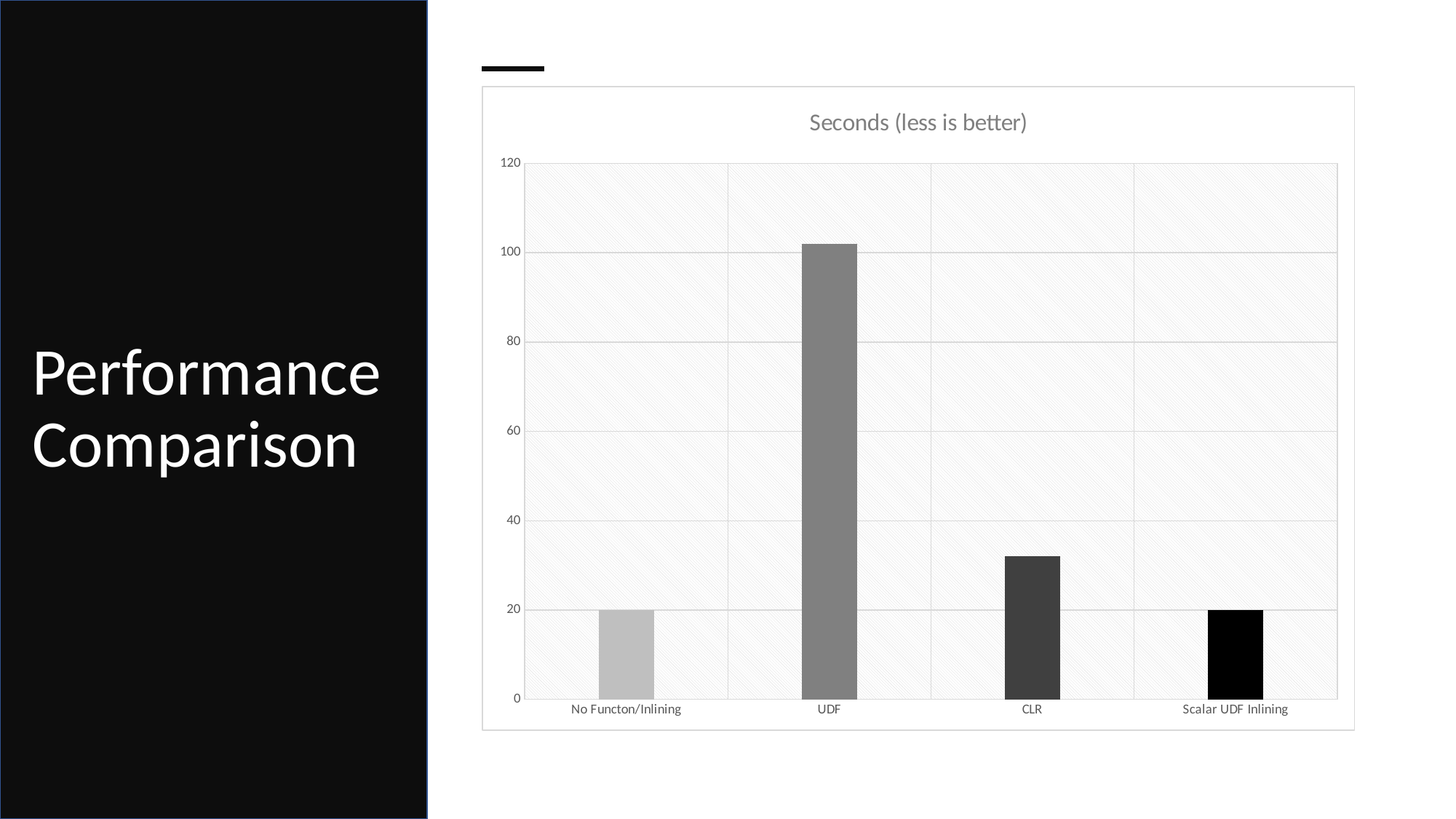

# Performance Comparison

### Chart:

| Category | Seconds (less is better) |
|---|---|
| No Functon/Inlining | 20.0 |
| UDF | 102.0 |
| CLR | 32.0 |
| Scalar UDF Inlining | 20.0 |